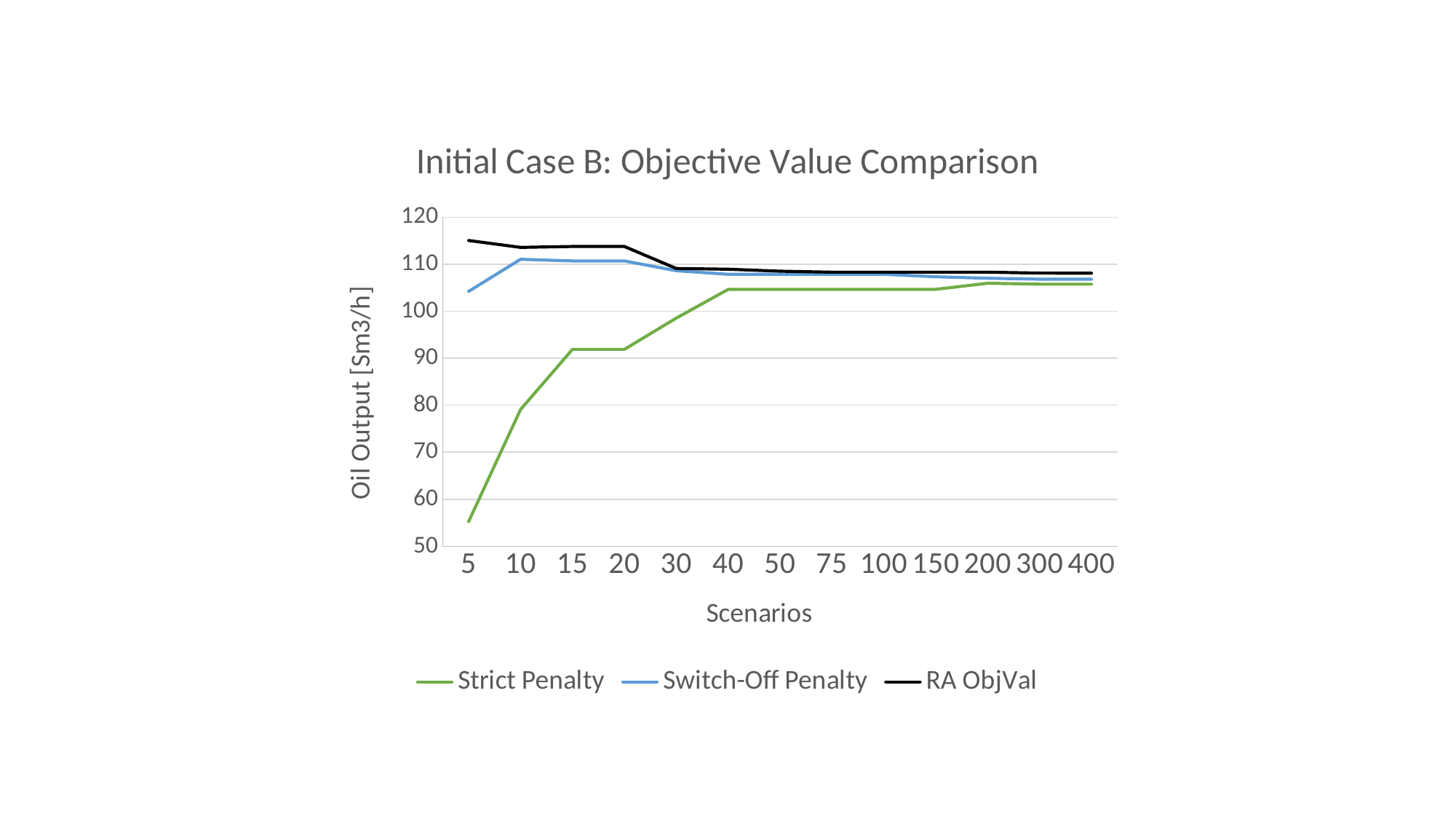

### Chart: Initial Case B: Objective Value Comparison

| Category |  |  |  |
|---|---|---|---|